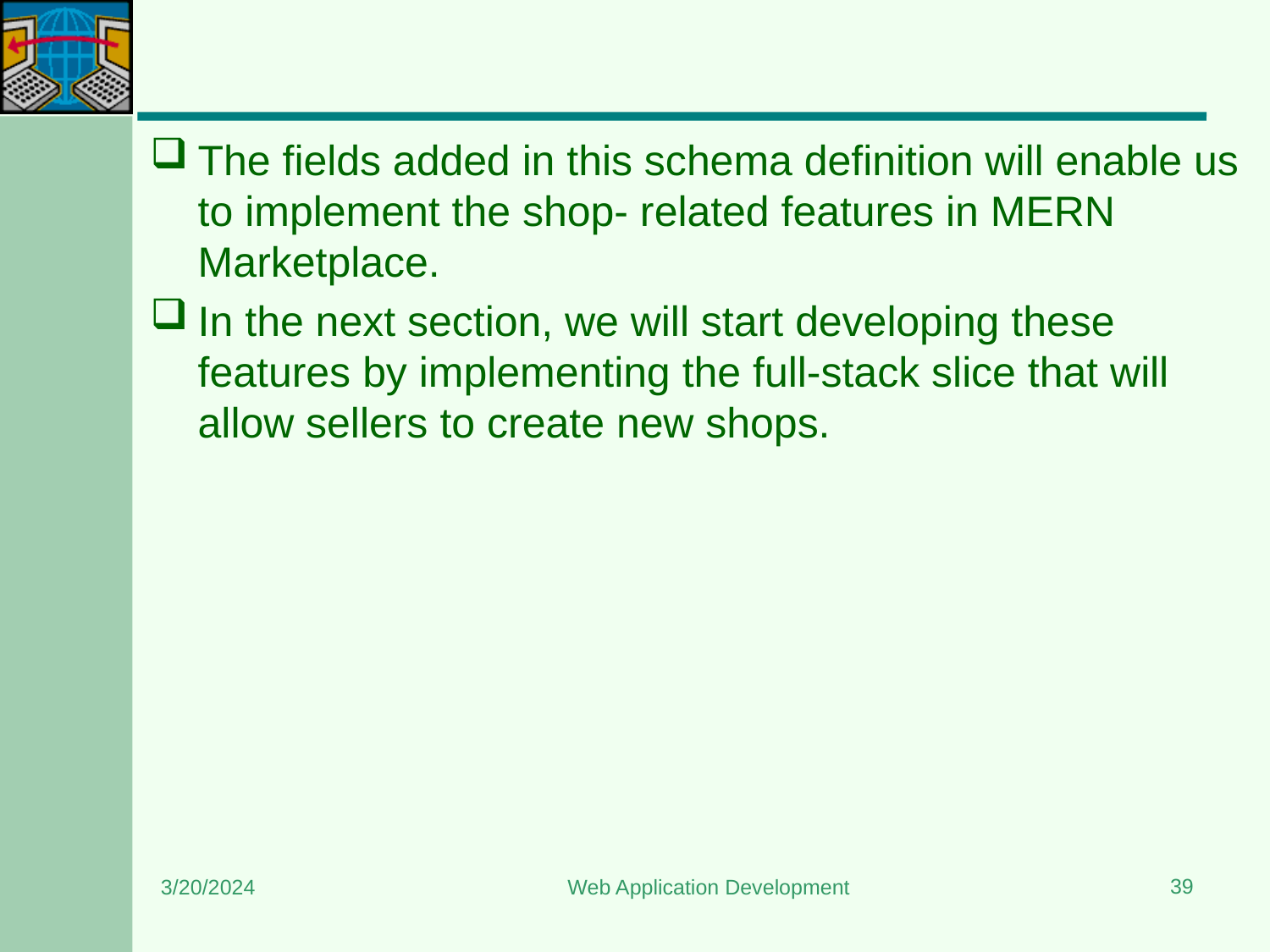

#
The fields added in this schema definition will enable us to implement the shop- related features in MERN Marketplace.
In the next section, we will start developing these features by implementing the full-stack slice that will allow sellers to create new shops.
39
3/20/2024
Web Application Development